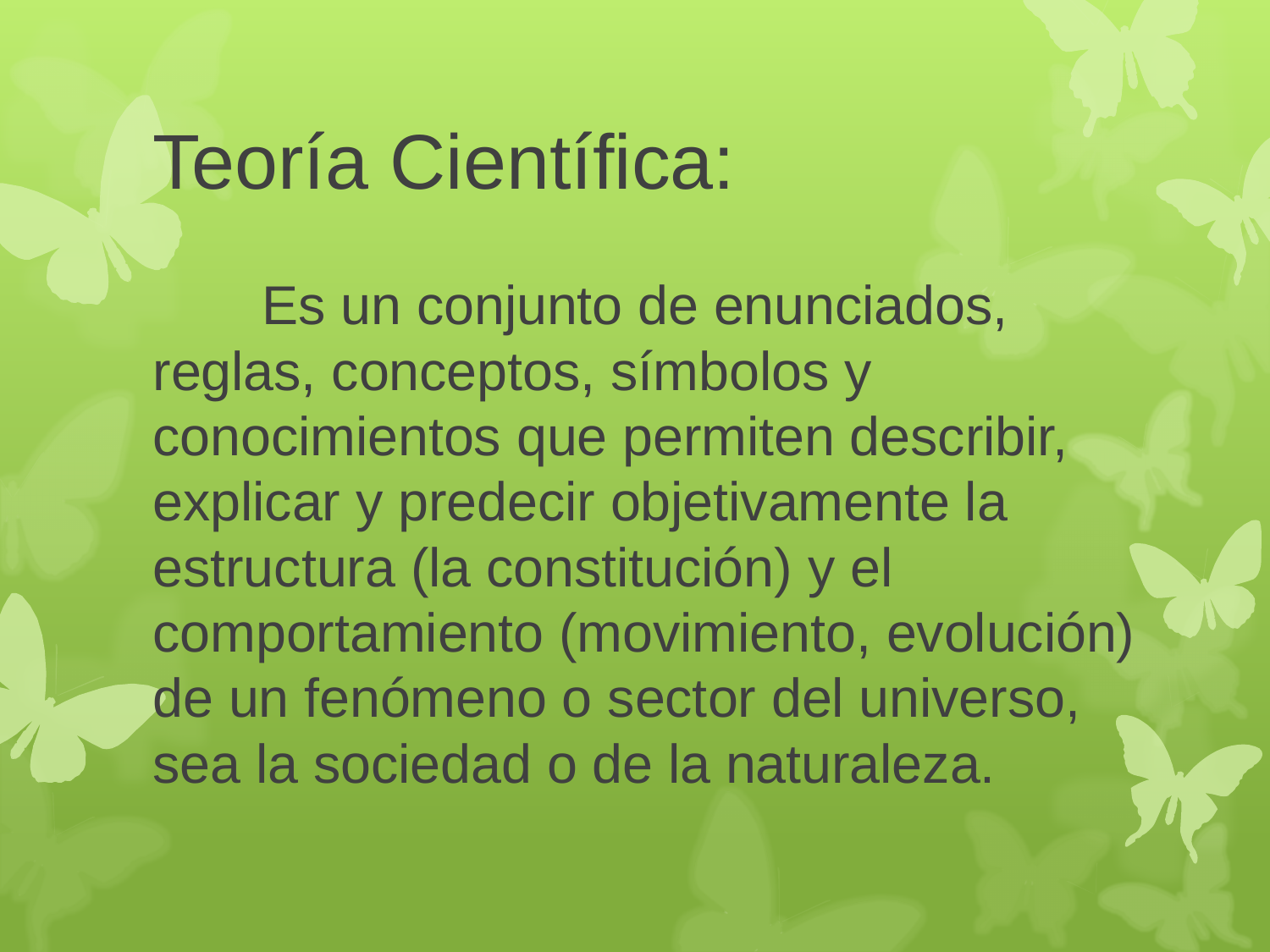

# Teoría Científica:
			Es un conjunto de enunciados, reglas, conceptos, símbolos y conocimientos que permiten describir, explicar y predecir objetivamente la estructura (la constitución) y el comportamiento (movimiento, evolución) de un fenómeno o sector del universo, sea la sociedad o de la naturaleza.